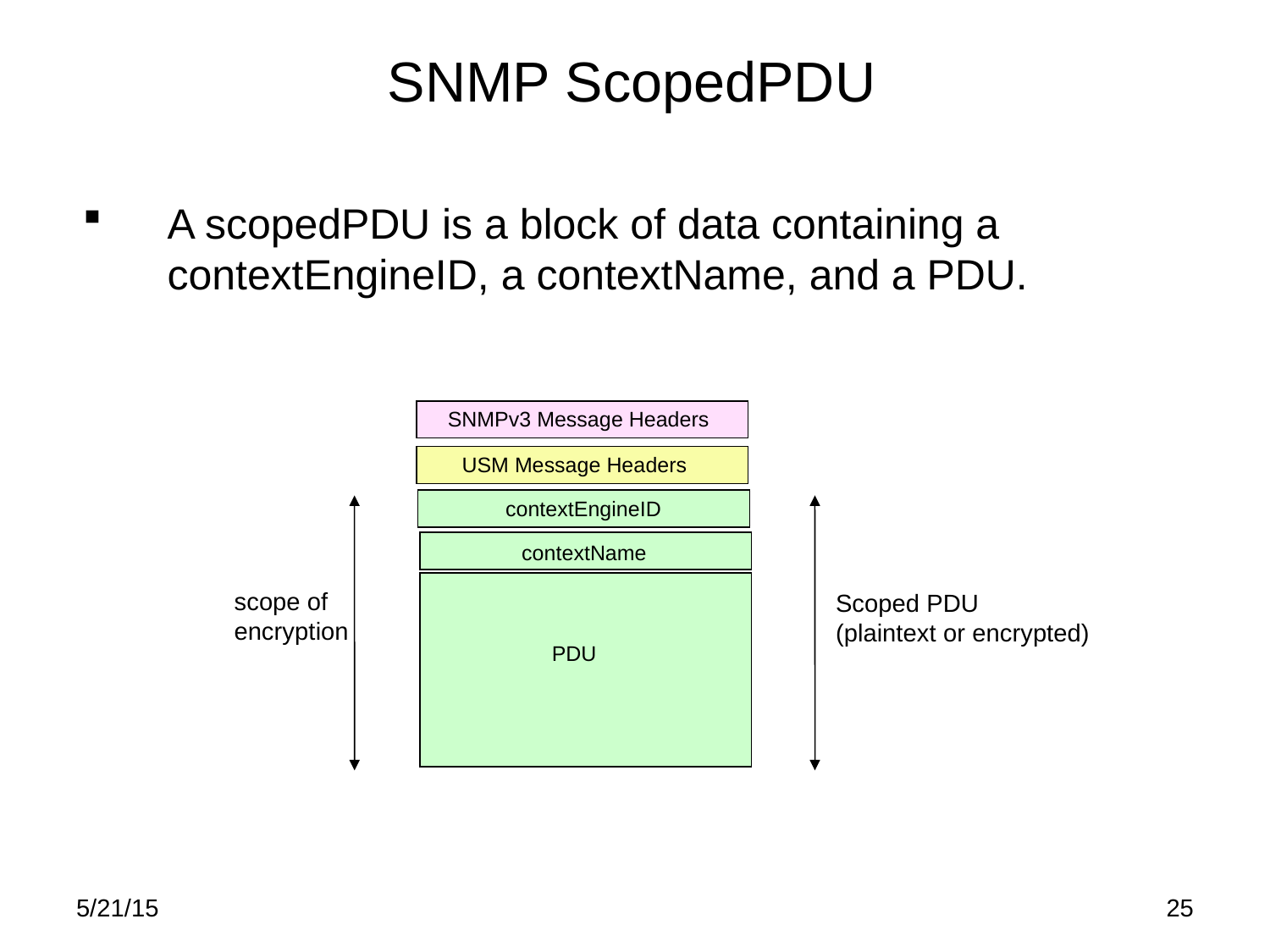

# SNMP ScopedPDU
A scopedPDU is a block of data containing a contextEngineID, a contextName, and a PDU.
SNMPv3 Message Headers

USM Message Headers

contextEngineID

contextName

scope of
encryption
Scoped PDU
(plaintext or encrypted)
PDU
5/21/15
25